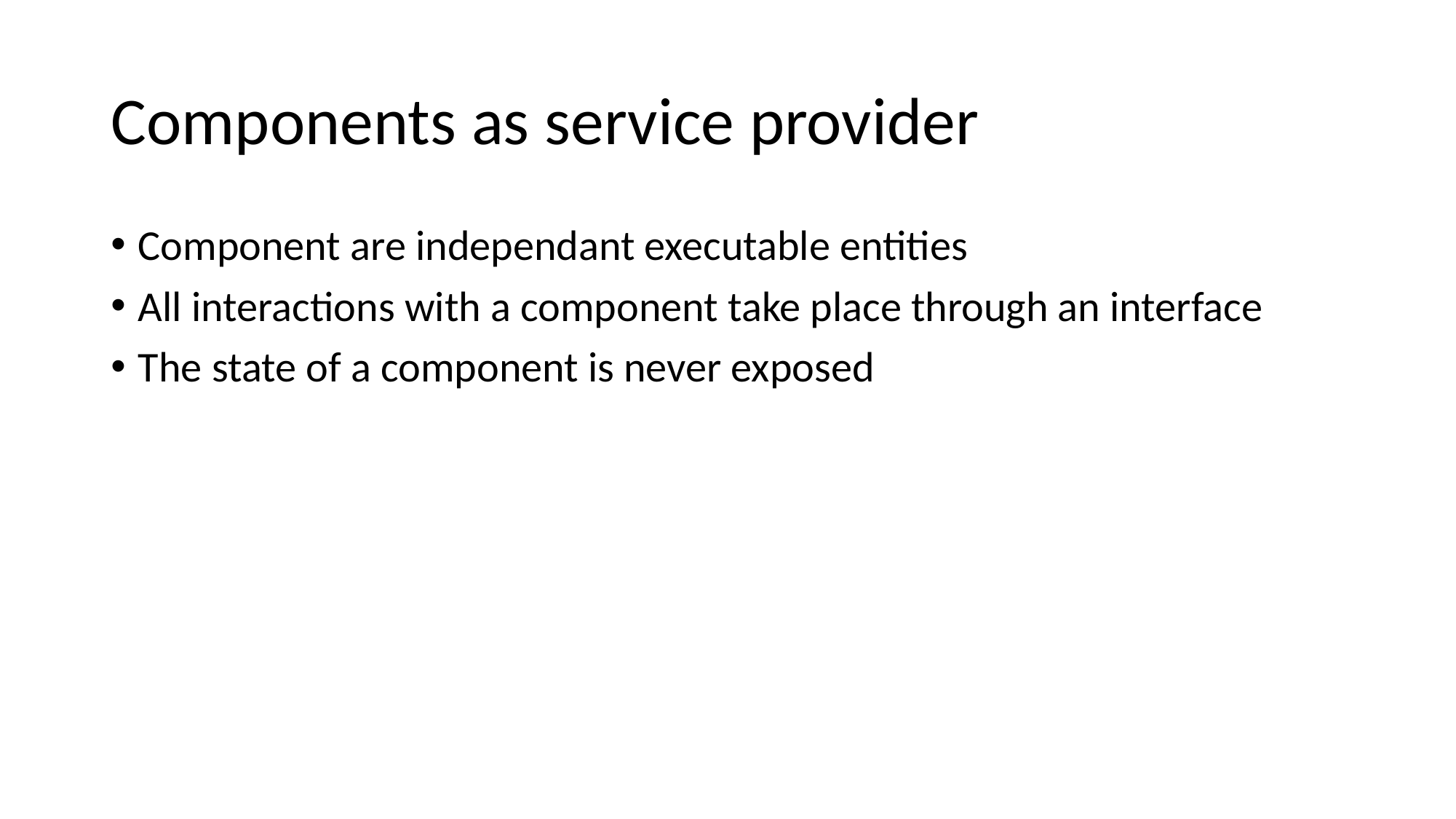

# Components as service provider
Component are independant executable entities
All interactions with a component take place through an interface
The state of a component is never exposed